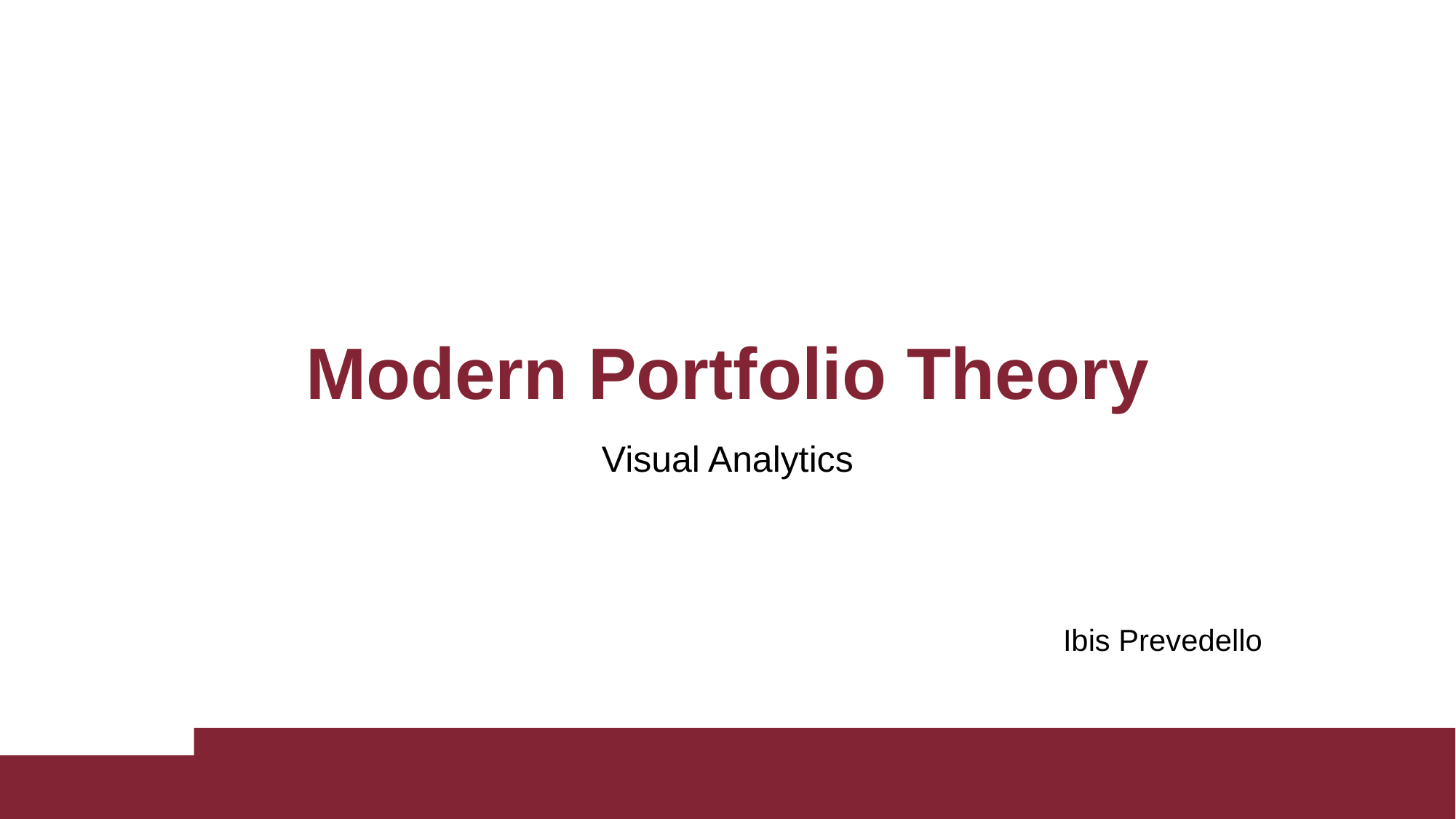

# Modern Portfolio Theory
Visual Analytics

Ibis Prevedello